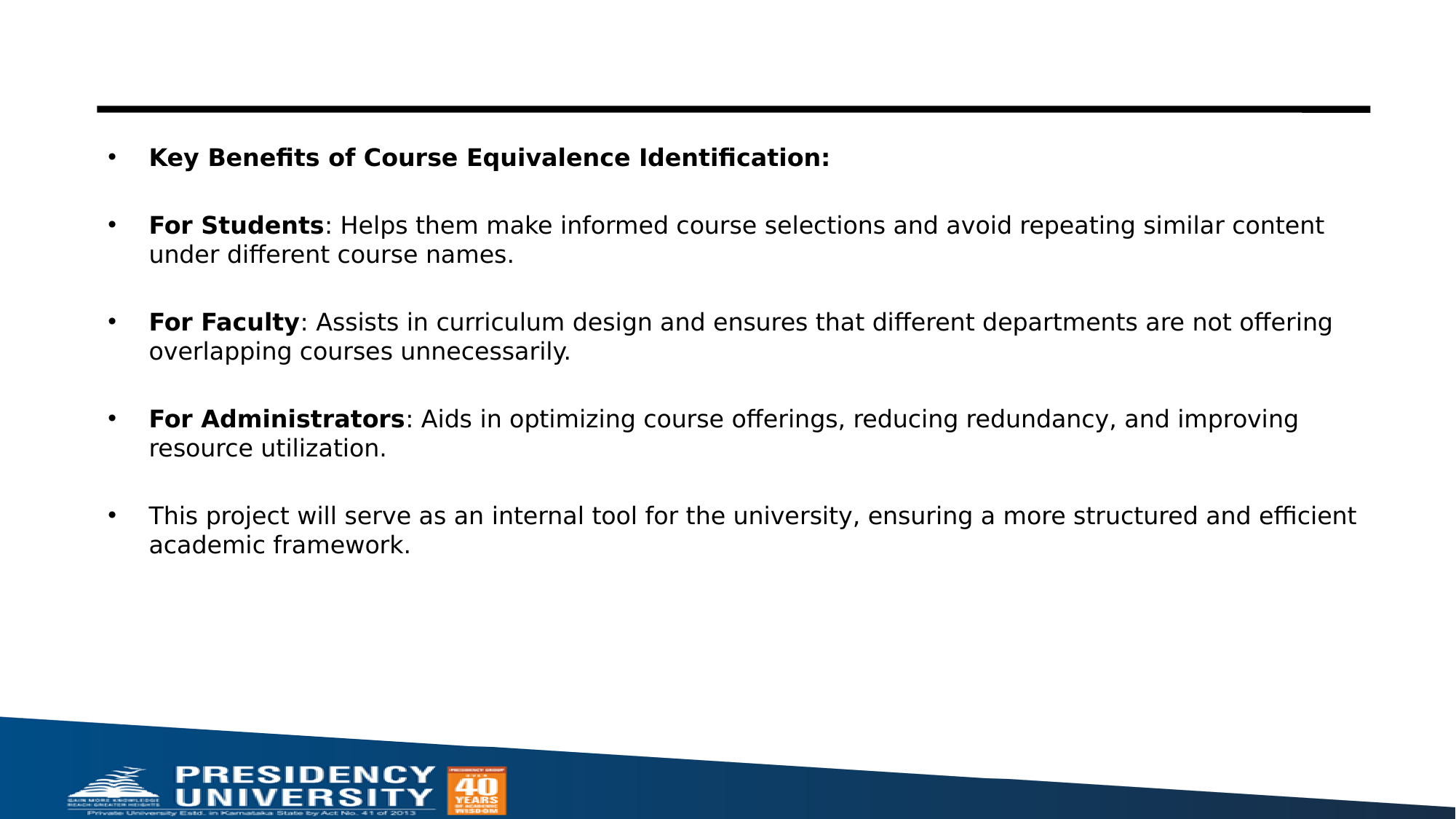

Key Benefits of Course Equivalence Identification:

For Students: Helps them make informed course selections and avoid repeating similar content under different course names.

For Faculty: Assists in curriculum design and ensures that different departments are not offering overlapping courses unnecessarily.

For Administrators: Aids in optimizing course offerings, reducing redundancy, and improving resource utilization.

This project will serve as an internal tool for the university, ensuring a more structured and efficient academic framework.